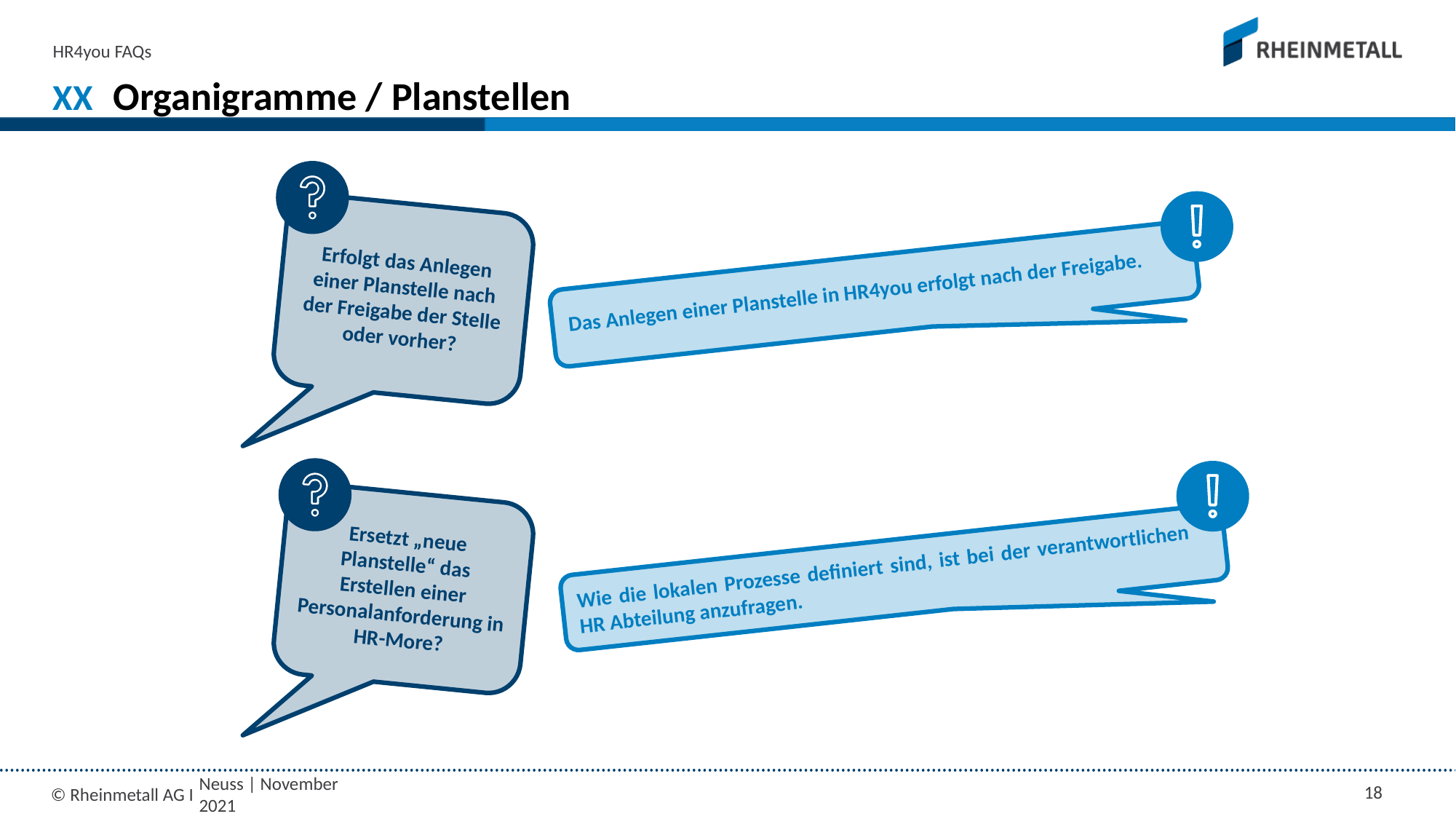

HR4you FAQs
XX
# Organigramme / Planstellen

Erfolgt das Anlegen einer Planstelle nach der Freigabe der Stelle oder vorher?

Das Anlegen einer Planstelle in HR4you erfolgt nach der Freigabe.

Ersetzt „neue Planstelle“ das Erstellen einer Personalanforderung in HR-More?

Wie die lokalen Prozesse definiert sind, ist bei der verantwortlichen HR Abteilung anzufragen.
Neuss | November 2021
18